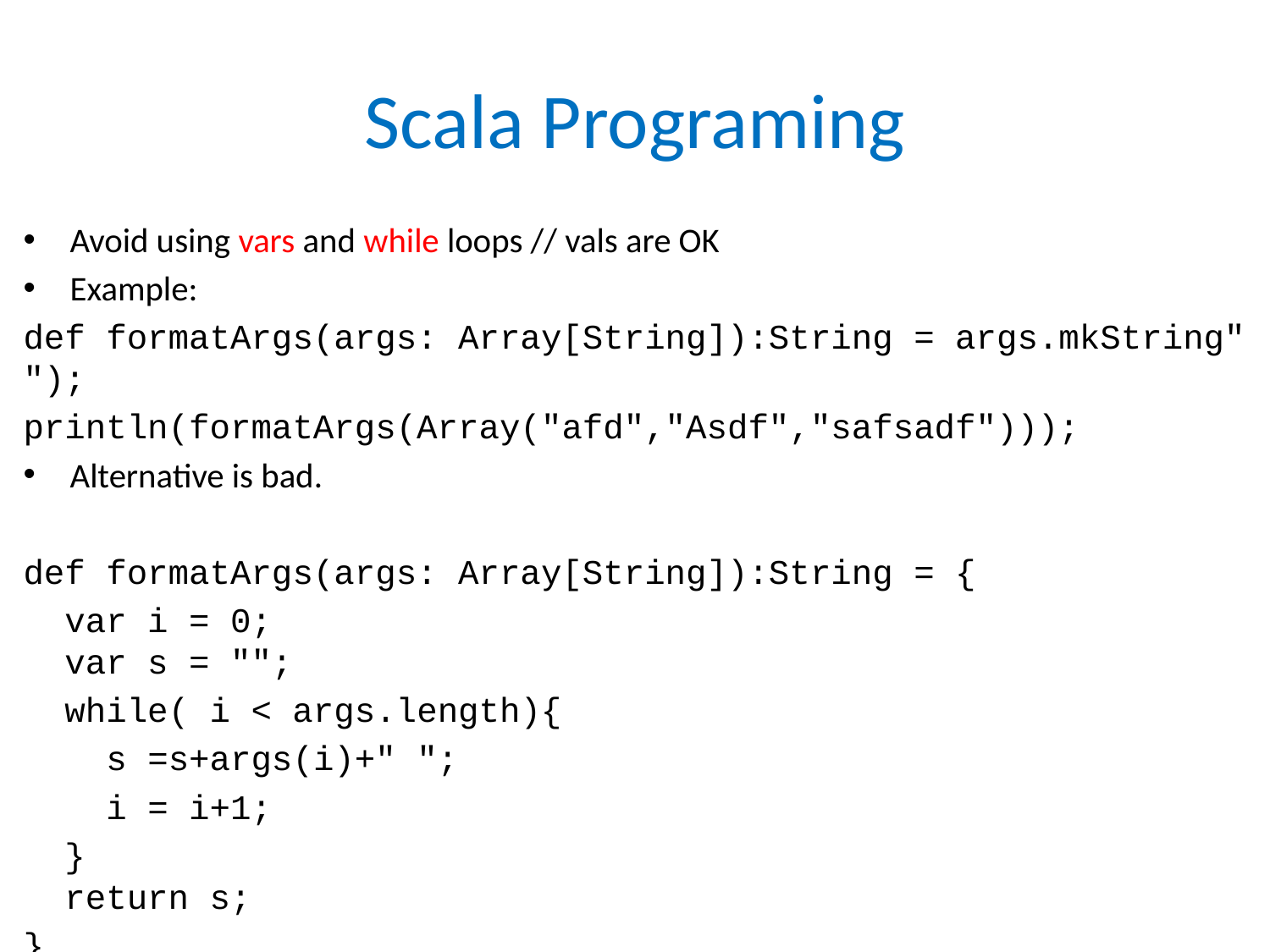

# Scala Programing
Avoid using vars and while loops // vals are OK
Example:
def formatArgs(args: Array[String]):String = args.mkString" ");
println(formatArgs(Array("afd","Asdf","safsadf")));
Alternative is bad.

def formatArgs(args: Array[String]):String = {
  var i = 0;
  var s = "";
  while( i < args.length){
    s =s+args(i)+" ";
    i = i+1;
  }
  return s;
}